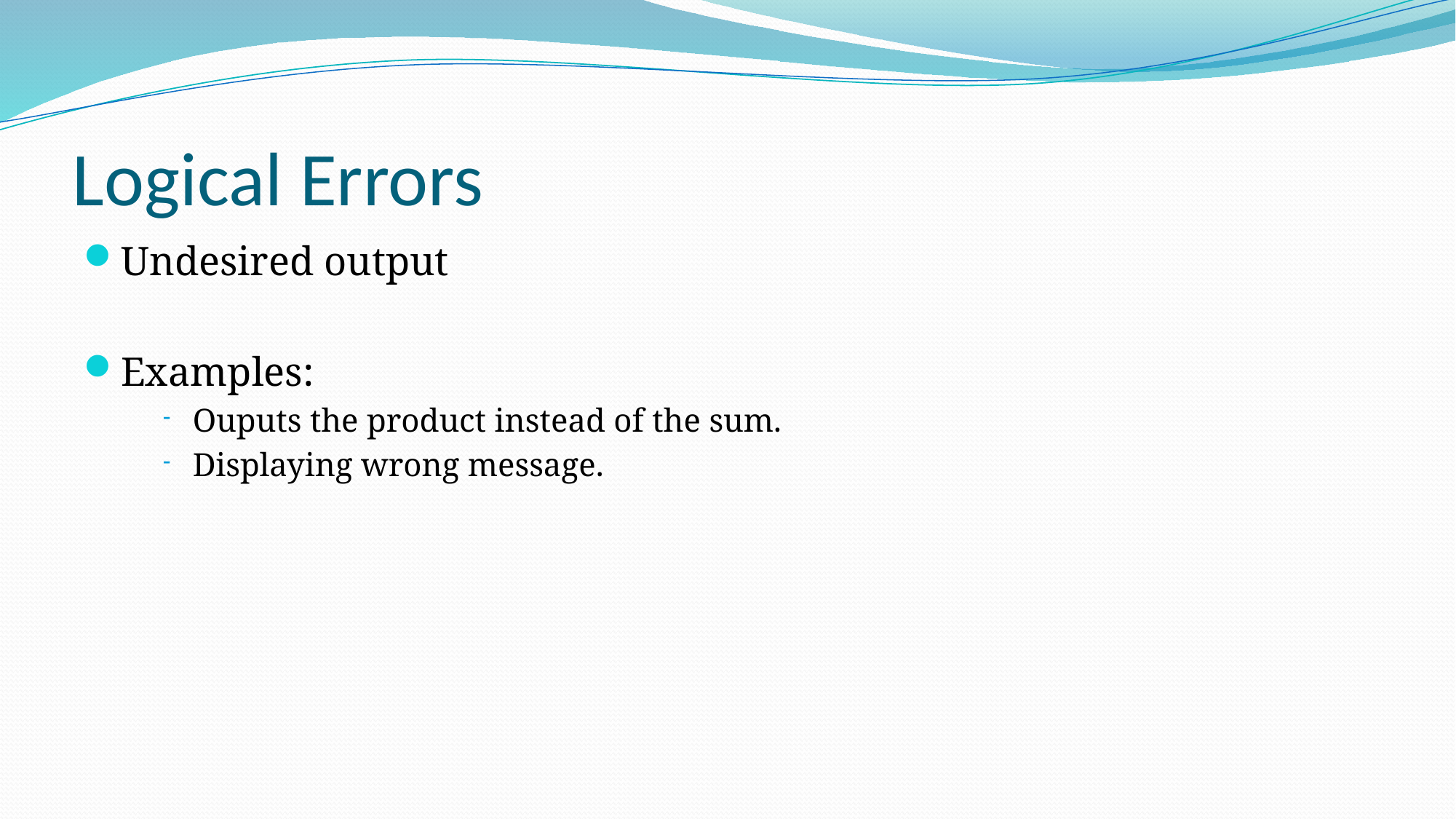

# Logical Errors
Undesired output

Examples:
Ouputs the product instead of the sum.
Displaying wrong message.